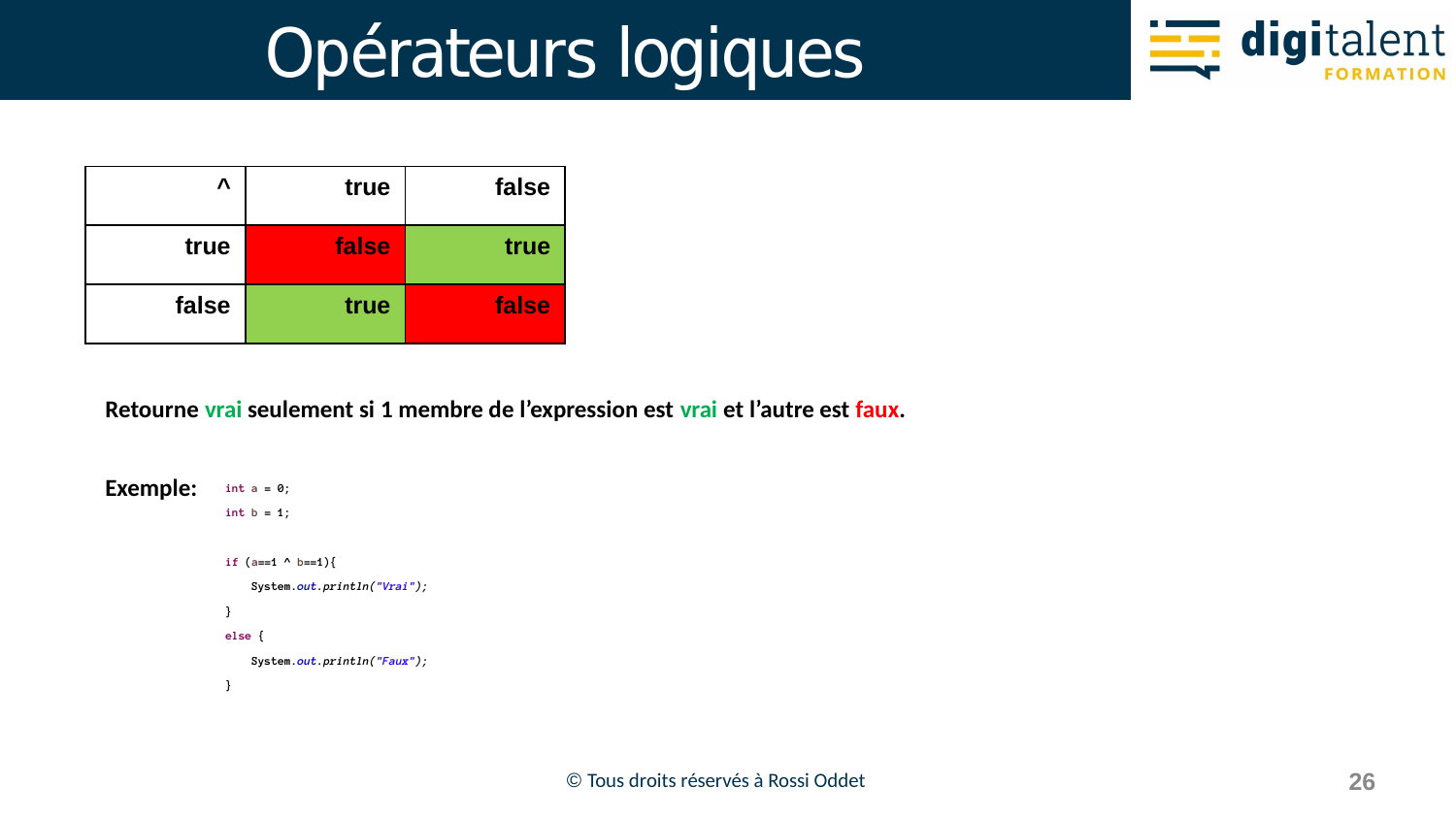

# Opérateurs logiques
| ^ | true | false |
| --- | --- | --- |
| true | false | true |
| false | true | false |
Retourne vrai seulement si 1 membre de l’expression est vrai et l’autre est faux.

Exemple:

int a = 0;
int b = 1;

if (a==1 ^ b==1){
    System.out.println("Vrai");
}
else {
    System.out.println("Faux");
}
26